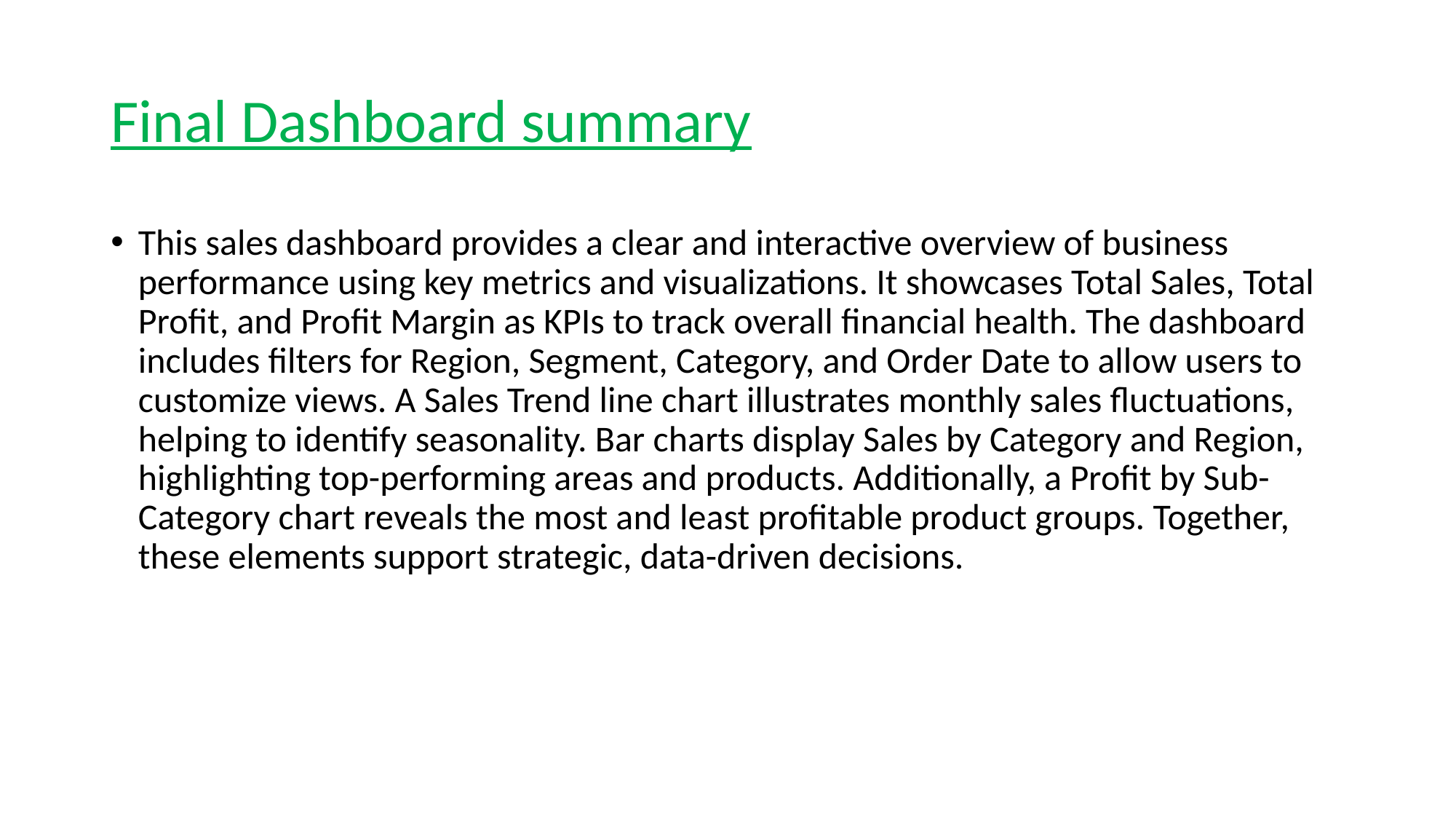

# Final Dashboard summary
This sales dashboard provides a clear and interactive overview of business performance using key metrics and visualizations. It showcases Total Sales, Total Profit, and Profit Margin as KPIs to track overall financial health. The dashboard includes filters for Region, Segment, Category, and Order Date to allow users to customize views. A Sales Trend line chart illustrates monthly sales fluctuations, helping to identify seasonality. Bar charts display Sales by Category and Region, highlighting top-performing areas and products. Additionally, a Profit by Sub-Category chart reveals the most and least profitable product groups. Together, these elements support strategic, data-driven decisions.